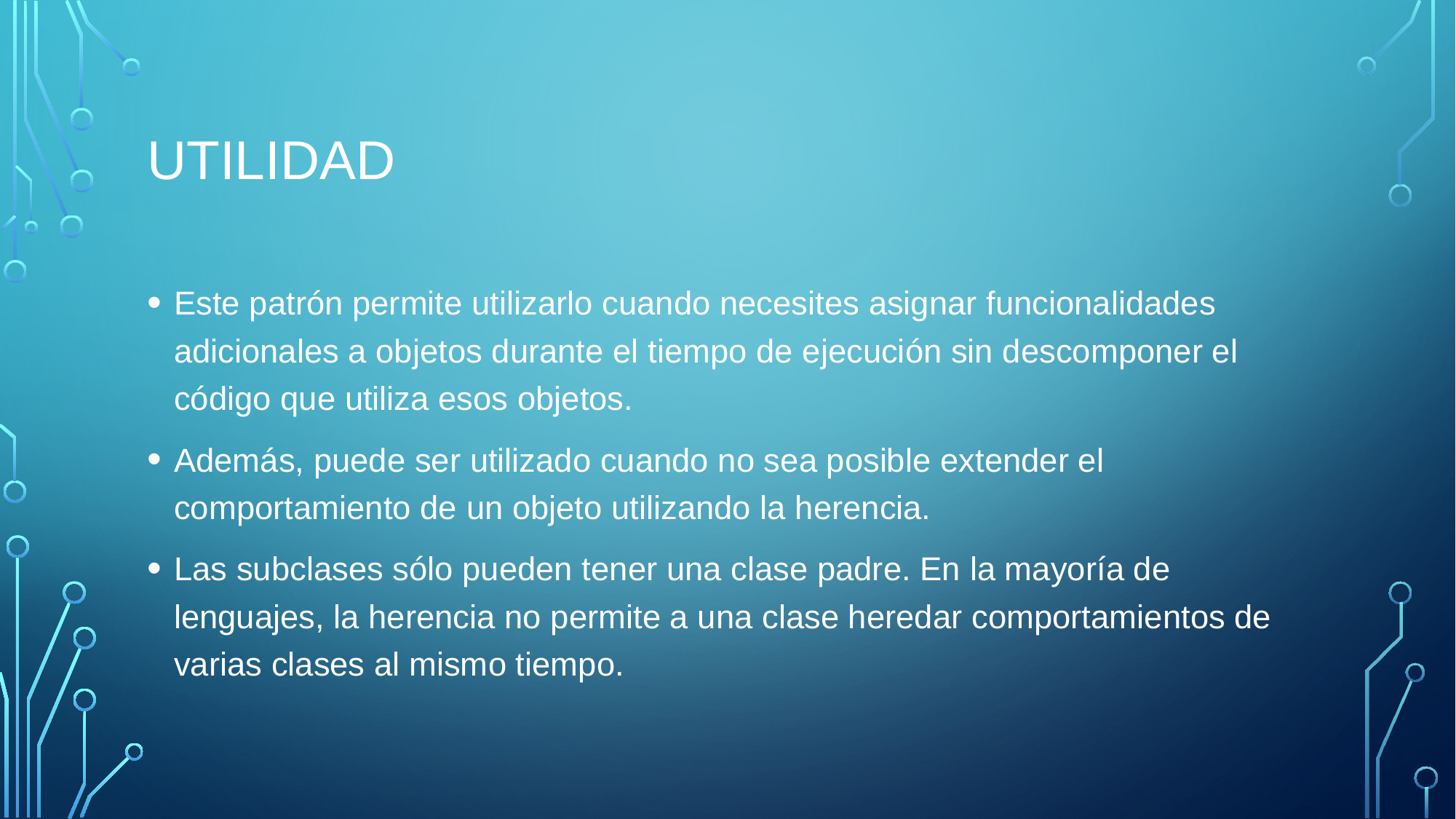

# Utilidad
Este patrón permite utilizarlo cuando necesites asignar funcionalidades adicionales a objetos durante el tiempo de ejecución sin descomponer el código que utiliza esos objetos.
Además, puede ser utilizado cuando no sea posible extender el comportamiento de un objeto utilizando la herencia.
Las subclases sólo pueden tener una clase padre. En la mayoría de lenguajes, la herencia no permite a una clase heredar comportamientos de varias clases al mismo tiempo.